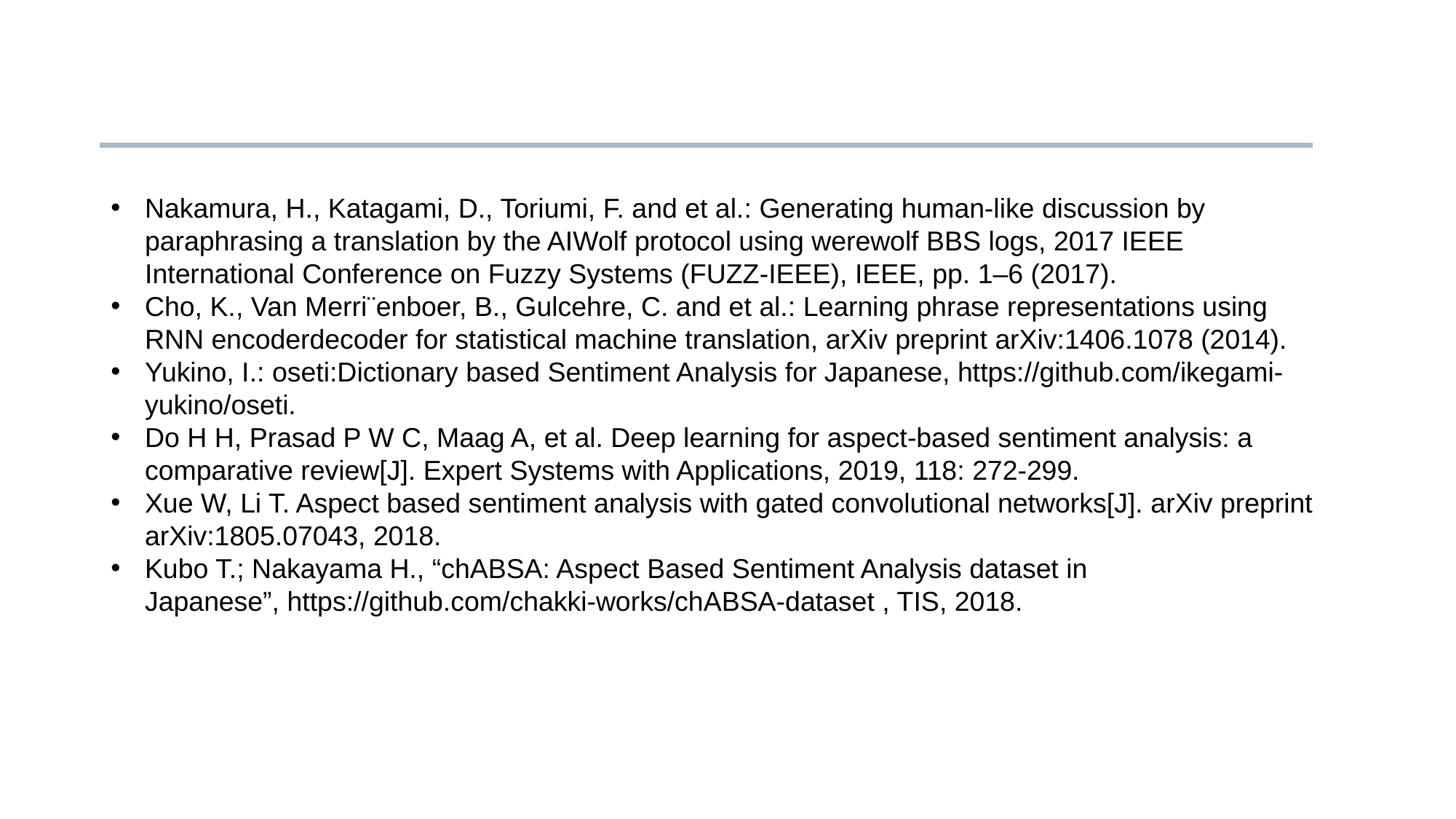

#
Nakamura, H., Katagami, D., Toriumi, F. and et al.: Generating human-like discussion by paraphrasing a translation by the AIWolf protocol using werewolf BBS logs, 2017 IEEE International Conference on Fuzzy Systems (FUZZ-IEEE), IEEE, pp. 1–6 (2017).
Cho, K., Van Merri¨enboer, B., Gulcehre, C. and et al.: Learning phrase representations using RNN encoderdecoder for statistical machine translation, arXiv preprint arXiv:1406.1078 (2014).
Yukino, I.: oseti:Dictionary based Sentiment Analysis for Japanese, https://github.com/ikegami-yukino/oseti.
Do H H, Prasad P W C, Maag A, et al. Deep learning for aspect-based sentiment analysis: a comparative review[J]. Expert Systems with Applications, 2019, 118: 272-299.
Xue W, Li T. Aspect based sentiment analysis with gated convolutional networks[J]. arXiv preprint arXiv:1805.07043, 2018.
Kubo T.; Nakayama H., “chABSA: Aspect Based Sentiment Analysis dataset in Japanese”, https://github.com/chakki-works/chABSA-dataset , TIS, 2018.